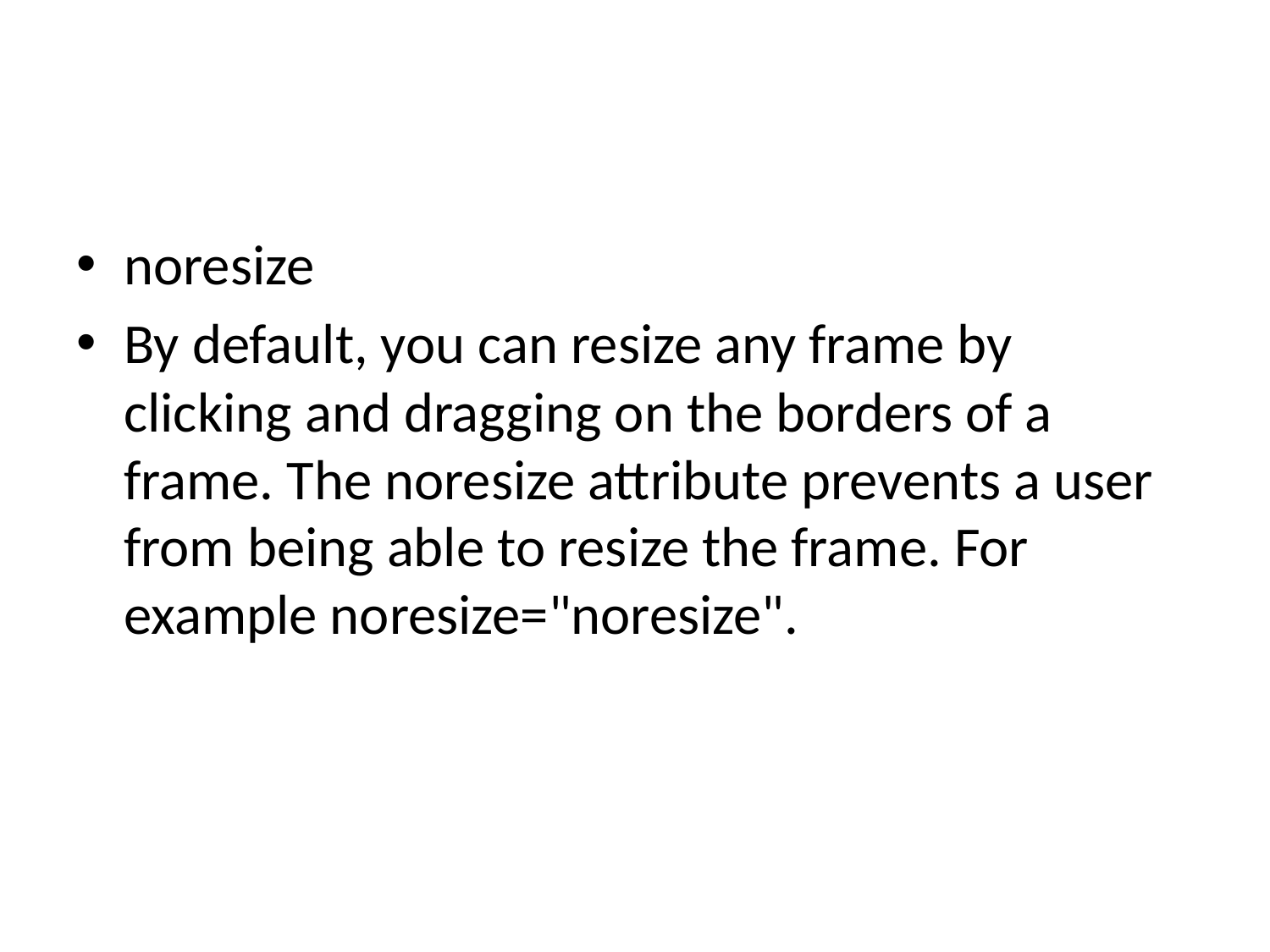

#
noresize
By default, you can resize any frame by clicking and dragging on the borders of a frame. The noresize attribute prevents a user from being able to resize the frame. For example noresize="noresize".